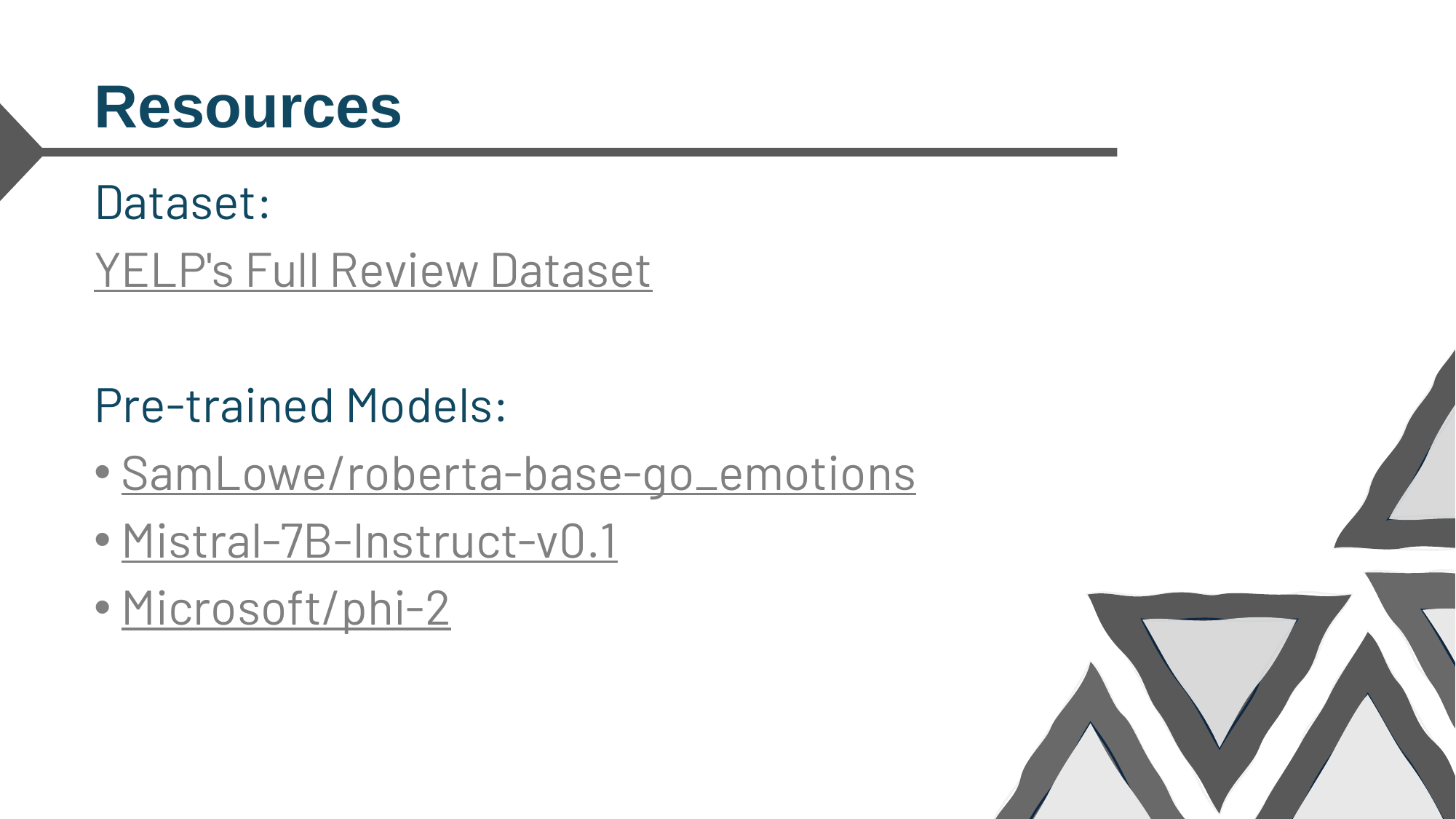

# Resources

Dataset:
YELP's Full Review Dataset

Pre-trained Models:
SamLowe/roberta-base-go_emotions
Mistral-7B-Instruct-v0.1
Microsoft/phi-2